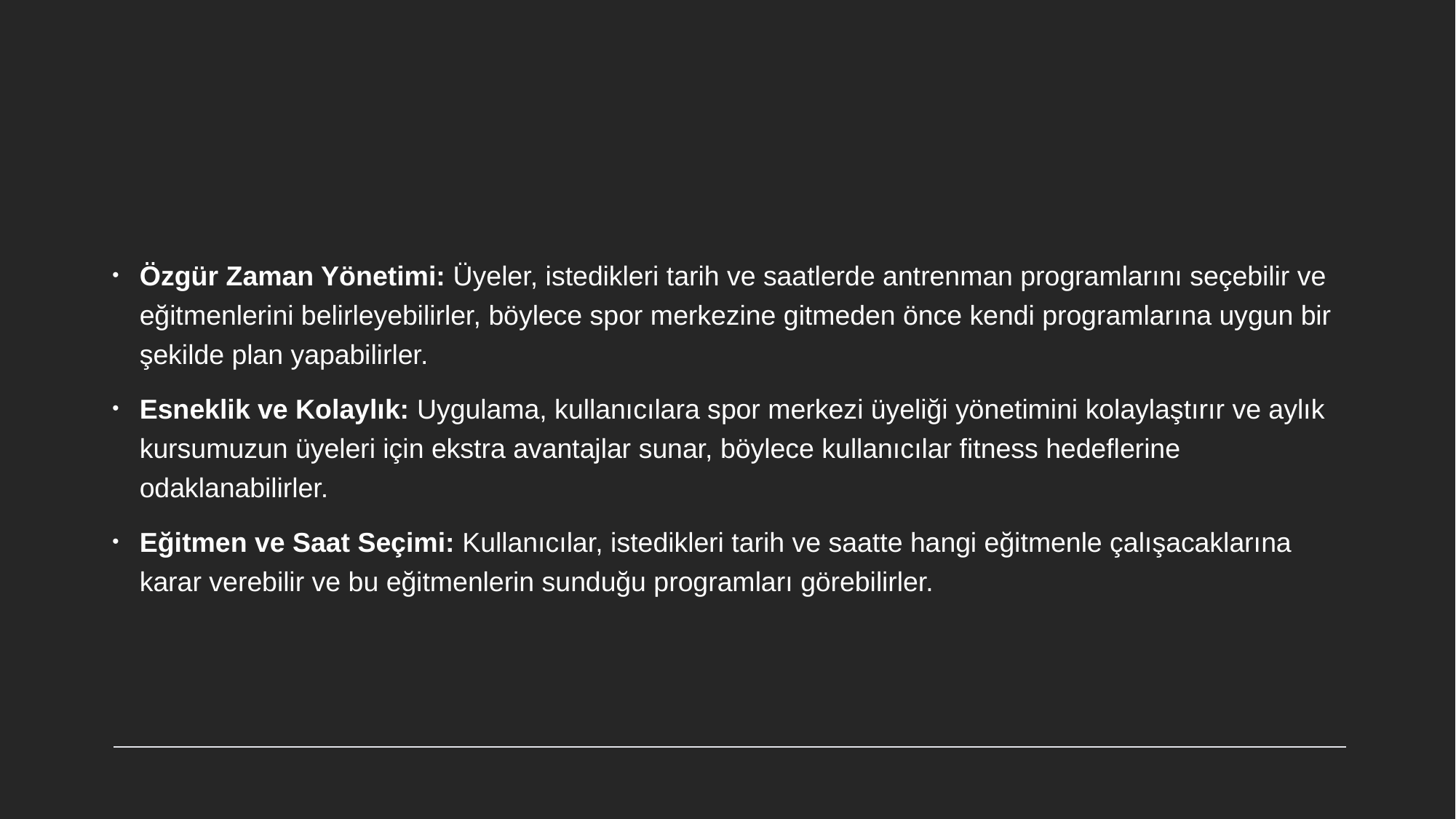

#
Özgür Zaman Yönetimi: Üyeler, istedikleri tarih ve saatlerde antrenman programlarını seçebilir ve eğitmenlerini belirleyebilirler, böylece spor merkezine gitmeden önce kendi programlarına uygun bir şekilde plan yapabilirler.
Esneklik ve Kolaylık: Uygulama, kullanıcılara spor merkezi üyeliği yönetimini kolaylaştırır ve aylık kursumuzun üyeleri için ekstra avantajlar sunar, böylece kullanıcılar fitness hedeflerine odaklanabilirler.
Eğitmen ve Saat Seçimi: Kullanıcılar, istedikleri tarih ve saatte hangi eğitmenle çalışacaklarına karar verebilir ve bu eğitmenlerin sunduğu programları görebilirler.